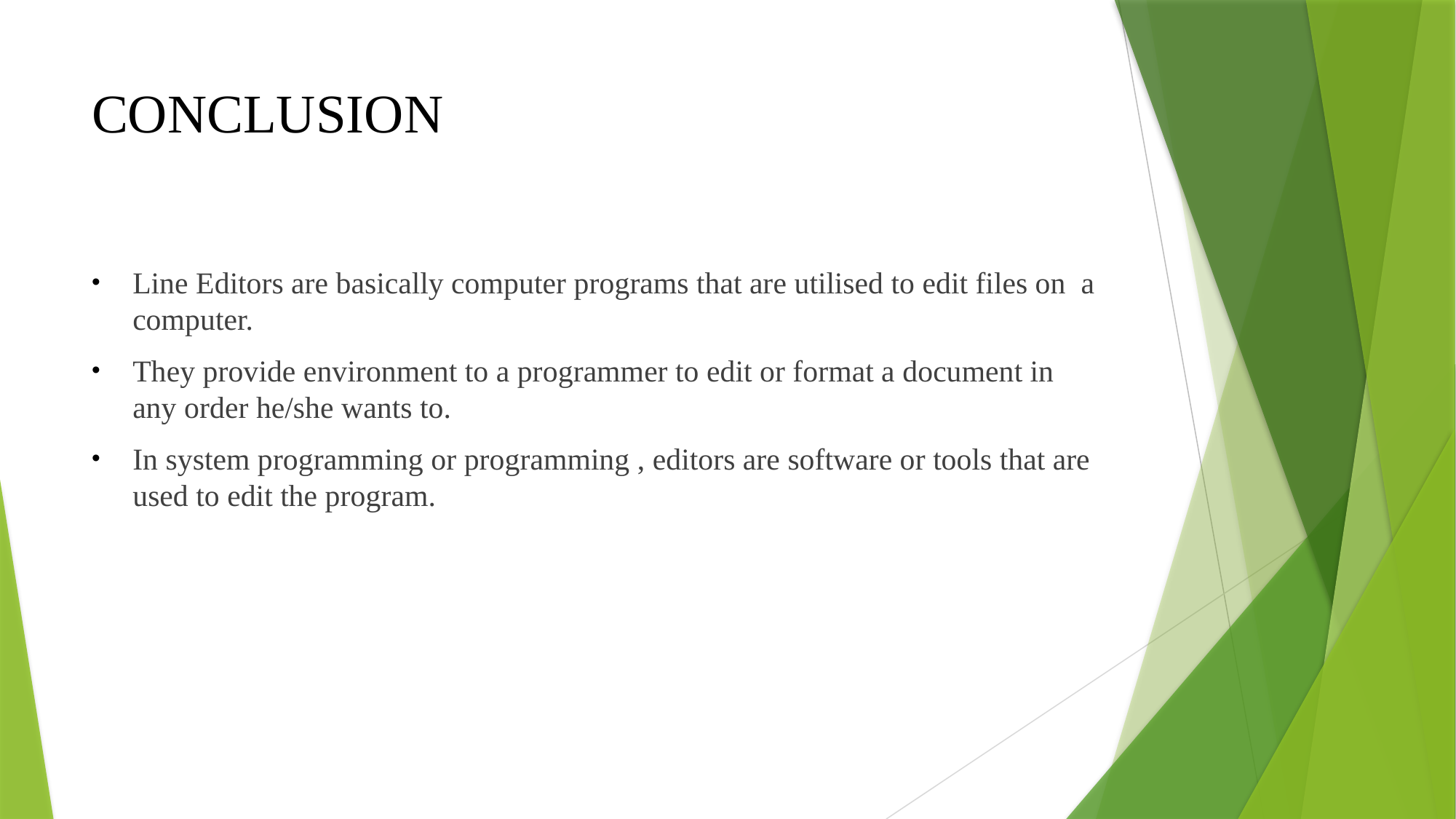

# CONCLUSION
Line Editors are basically computer programs that are utilised to edit files on  a computer.
They provide environment to a programmer to edit or format a document in any order he/she wants to.
In system programming or programming , editors are software or tools that are used to edit the program.